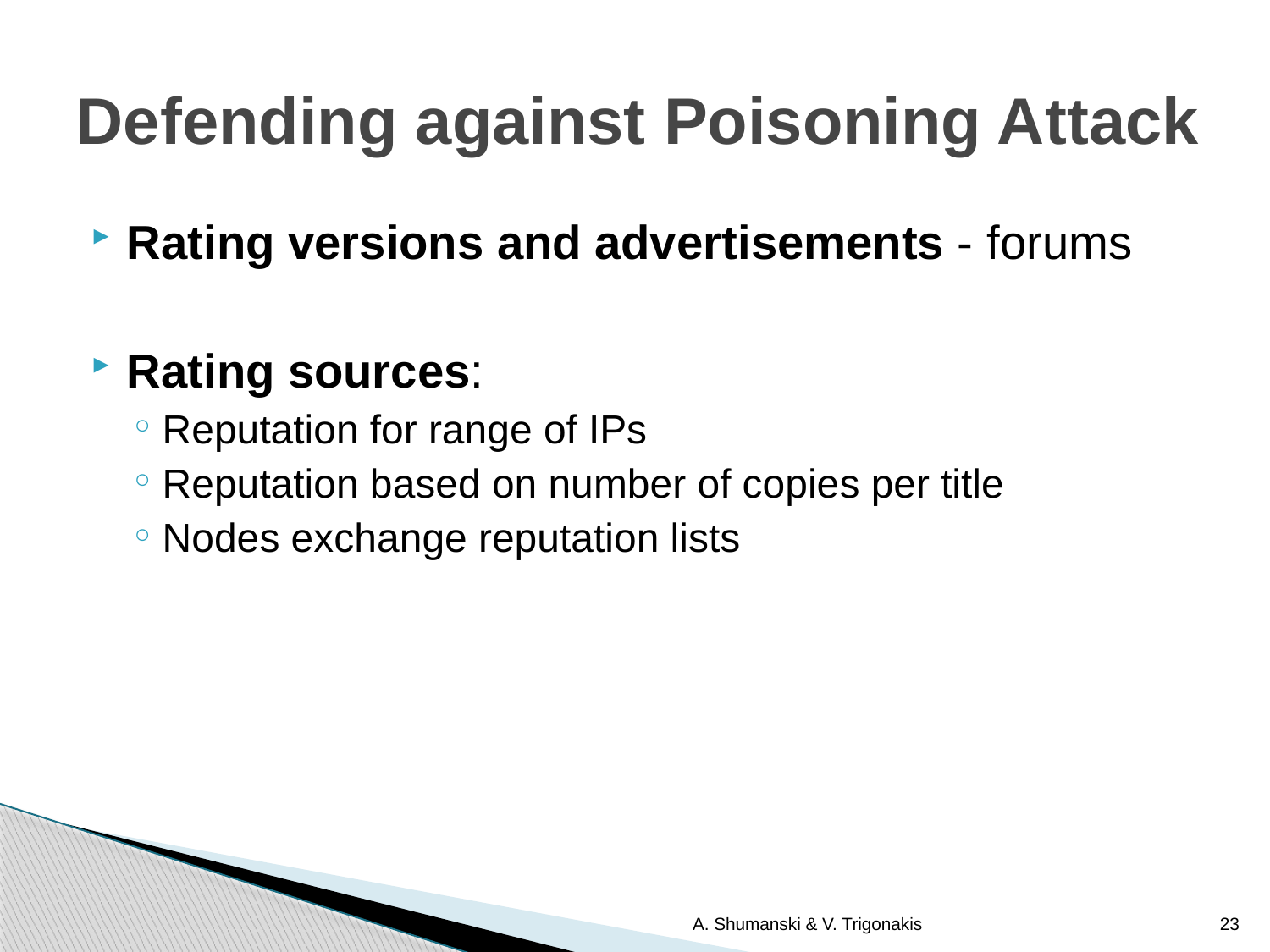

# Defending against Poisoning Attack
Rating versions and advertisements - forums

Rating sources:
Reputation for range of IPs
Reputation based on number of copies per title
Nodes exchange reputation lists
A. Shumanski & V. Trigonakis
23